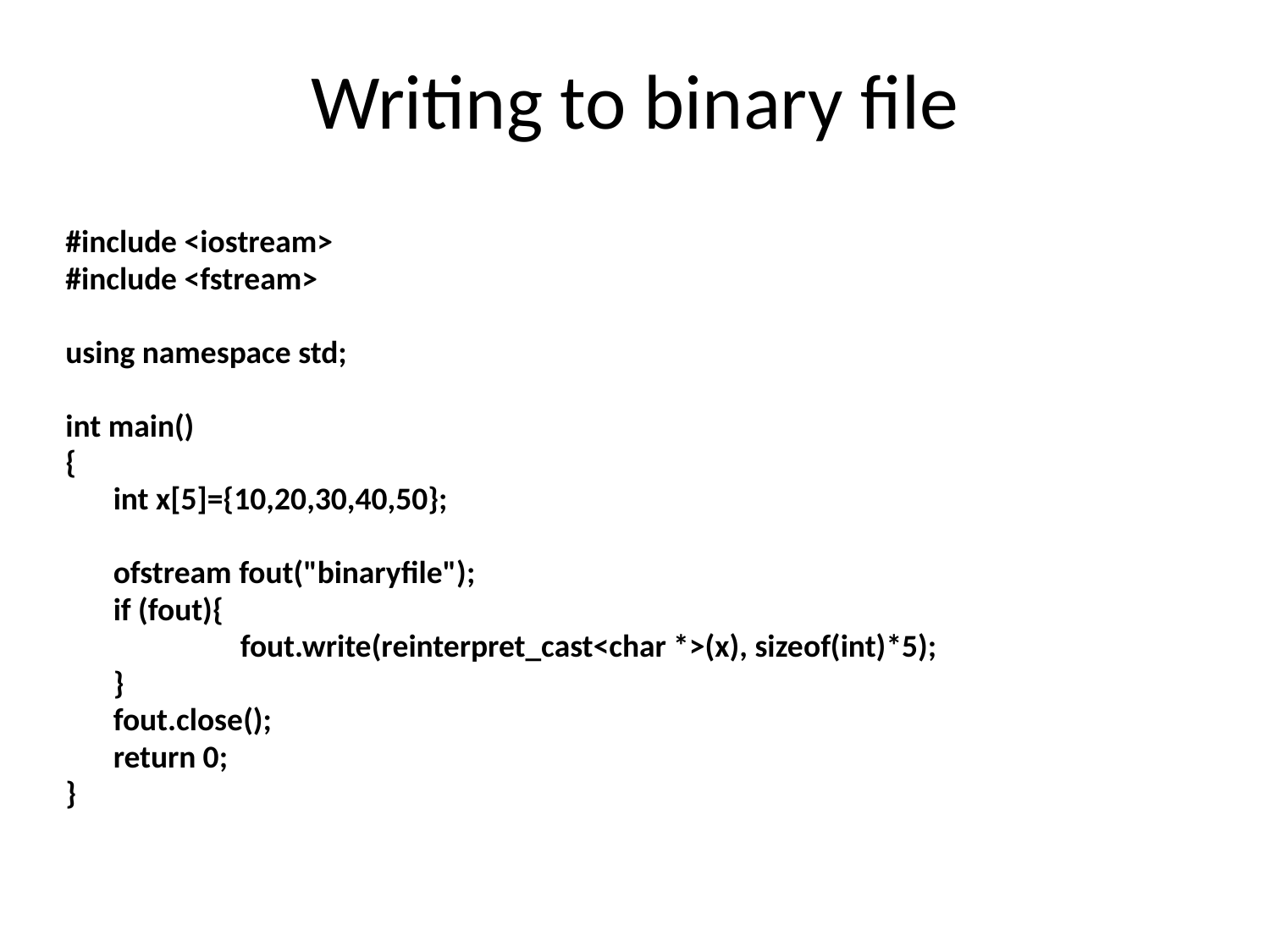

# Writing to binary file
#include <iostream>
#include <fstream>

using namespace std;

int main()
{
	int x[5]={10,20,30,40,50};

	ofstream fout("binaryfile");
	if (fout){
		fout.write(reinterpret_cast<char *>(x), sizeof(int)*5);
	}
	fout.close();
	return 0;
}